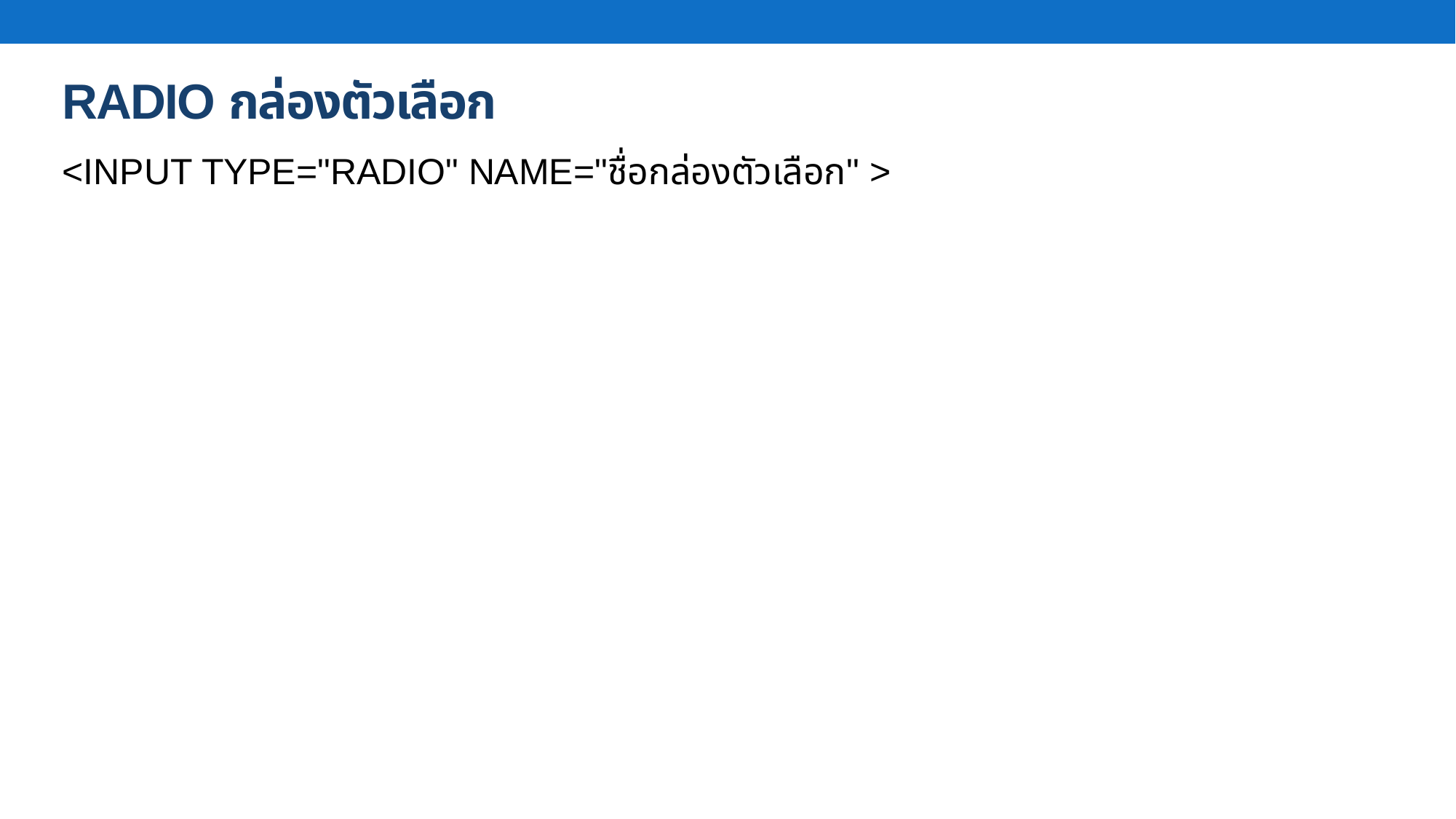

# RADIO กล่องตัวเลือก
<INPUT TYPE="RADIO" NAME="ชื่อกล่องตัวเลือก" >